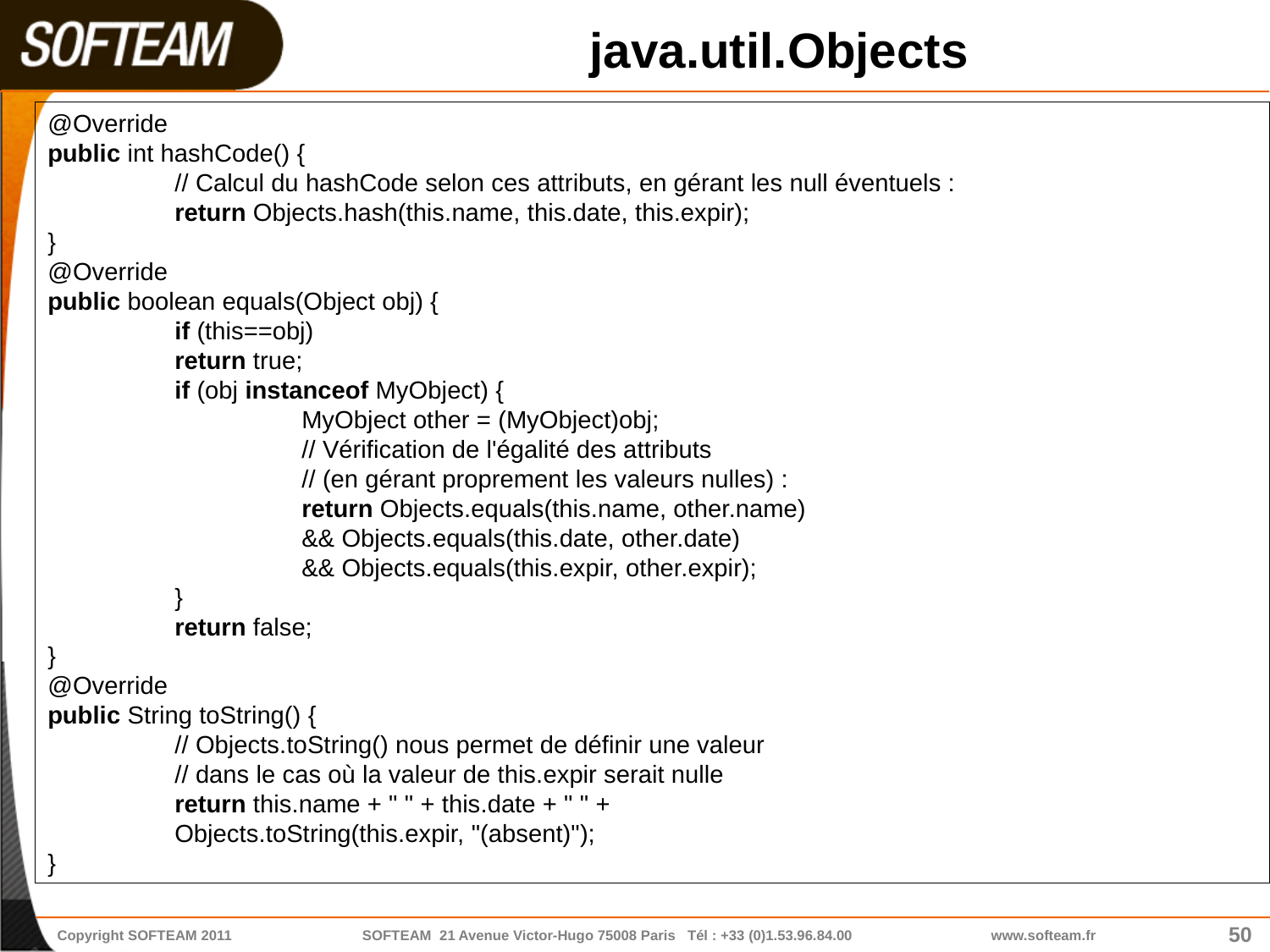

# java.util.Objects
@Override
public int hashCode() {
	// Calcul du hashCode selon ces attributs, en gérant les null éventuels :
	return Objects.hash(this.name, this.date, this.expir);
}
@Override
public boolean equals(Object obj) {
	if (this==obj)
	return true;
	if (obj instanceof MyObject) {
		MyObject other = (MyObject)obj;
		// Vérification de l'égalité des attributs
		// (en gérant proprement les valeurs nulles) :
		return Objects.equals(this.name, other.name)
		&& Objects.equals(this.date, other.date)
		&& Objects.equals(this.expir, other.expir);
	}
	return false;
}
@Override
public String toString() {
	// Objects.toString() nous permet de définir une valeur
	// dans le cas où la valeur de this.expir serait nulle
	return this.name + " " + this.date + " " +
	Objects.toString(this.expir, "(absent)");
}